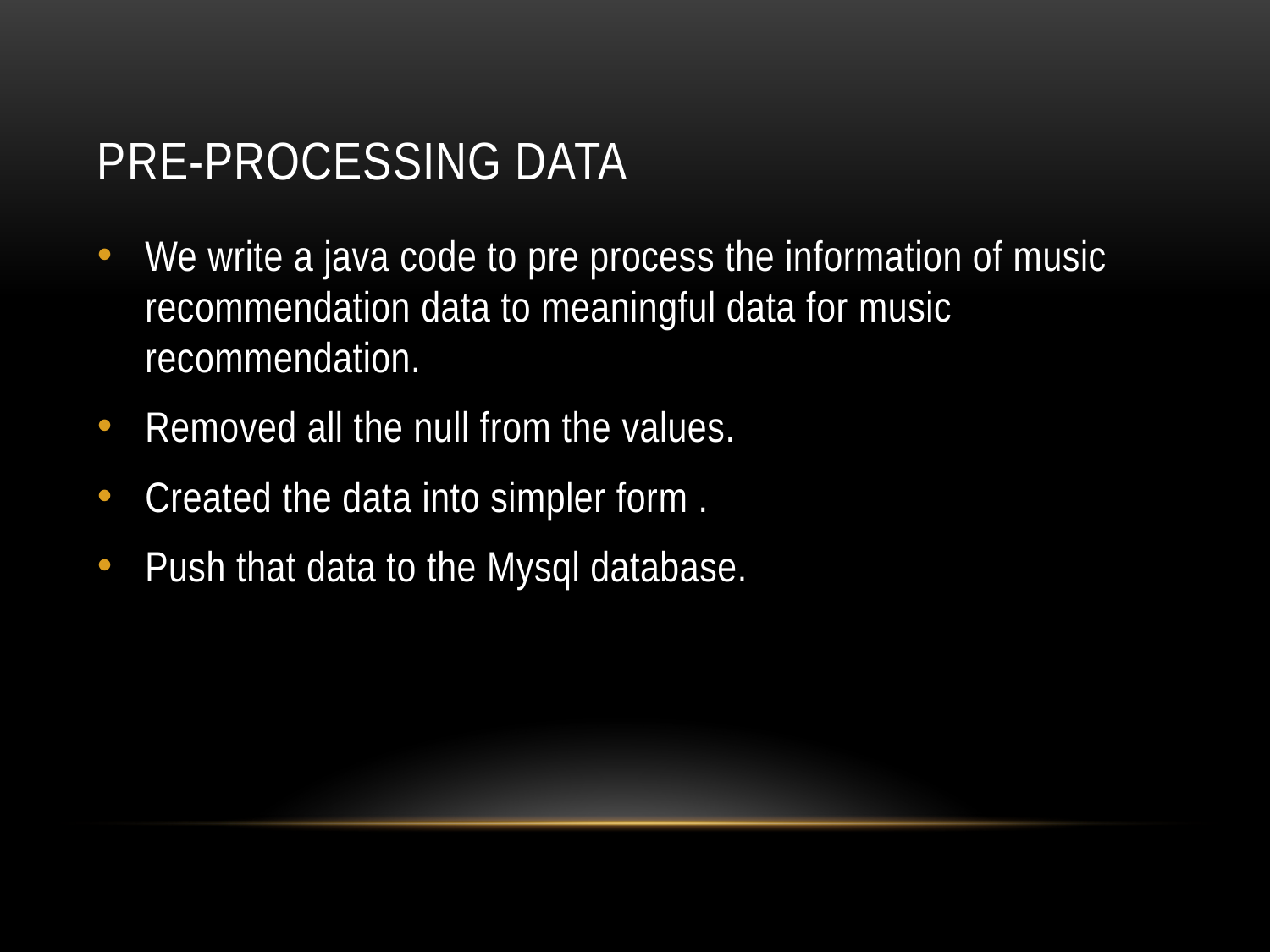

# Pre-Processing data
We write a java code to pre process the information of music recommendation data to meaningful data for music recommendation.
Removed all the null from the values.
Created the data into simpler form .
Push that data to the Mysql database.